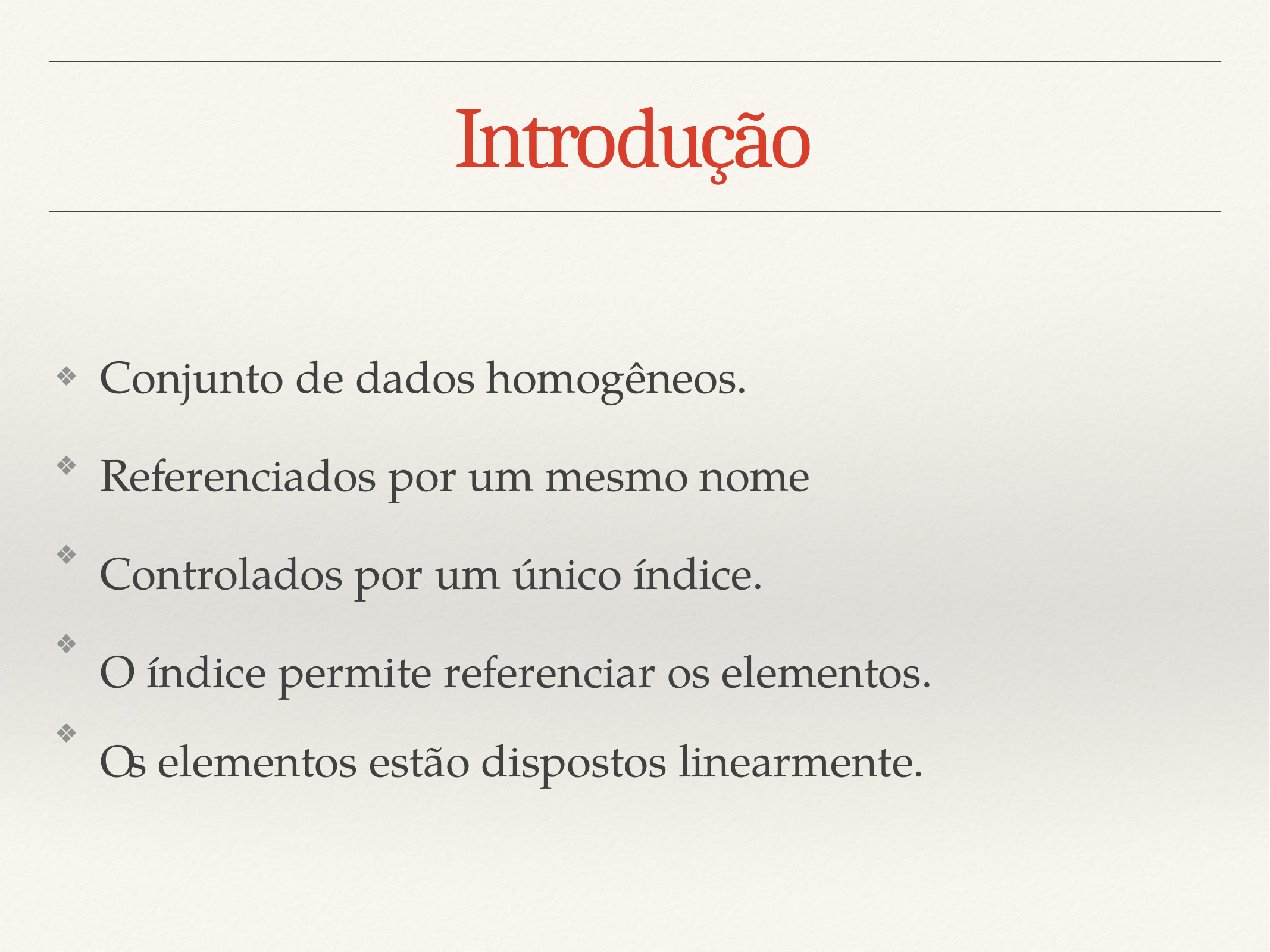

# Introdução
Conjunto de dados homogêneos.
Referenciados por um mesmo nome
Controlados por um único índice.
O índice permite referenciar os elementos.
Os   elementos estão dispostos linearmente.
❖
❖
❖
❖
❖